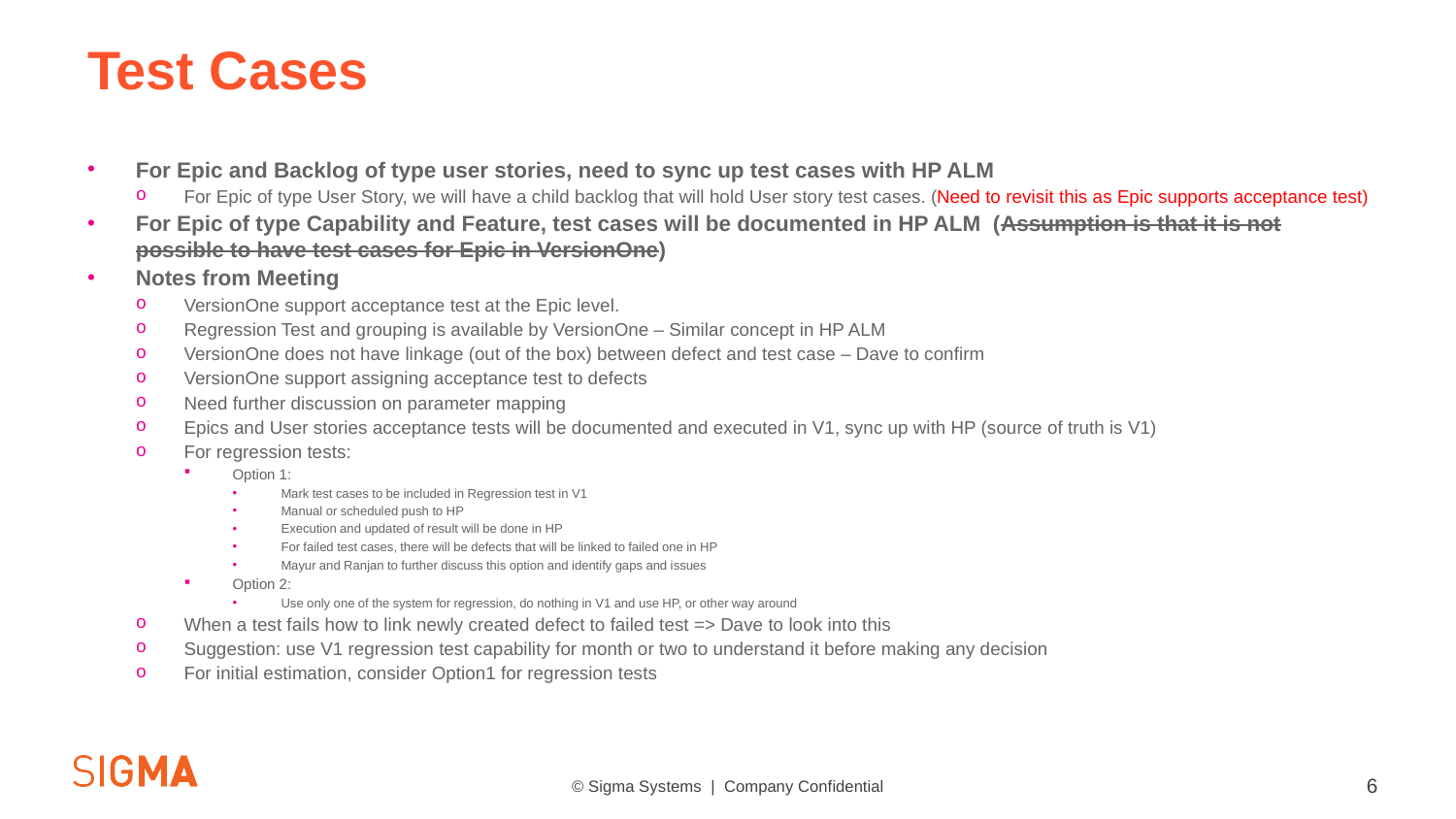

# Test Cases
For Epic and Backlog of type user stories, need to sync up test cases with HP ALM
For Epic of type User Story, we will have a child backlog that will hold User story test cases. (Need to revisit this as Epic supports acceptance test)
For Epic of type Capability and Feature, test cases will be documented in HP ALM  (Assumption is that it is not possible to have test cases for Epic in VersionOne)
Notes from Meeting
VersionOne support acceptance test at the Epic level.
Regression Test and grouping is available by VersionOne – Similar concept in HP ALM
VersionOne does not have linkage (out of the box) between defect and test case – Dave to confirm
VersionOne support assigning acceptance test to defects
Need further discussion on parameter mapping
Epics and User stories acceptance tests will be documented and executed in V1, sync up with HP (source of truth is V1)
For regression tests:
Option 1:
Mark test cases to be included in Regression test in V1
Manual or scheduled push to HP
Execution and updated of result will be done in HP
For failed test cases, there will be defects that will be linked to failed one in HP
Mayur and Ranjan to further discuss this option and identify gaps and issues
Option 2:
Use only one of the system for regression, do nothing in V1 and use HP, or other way around
When a test fails how to link newly created defect to failed test => Dave to look into this
Suggestion: use V1 regression test capability for month or two to understand it before making any decision
For initial estimation, consider Option1 for regression tests

© Sigma Systems  |  Company Confidential
6